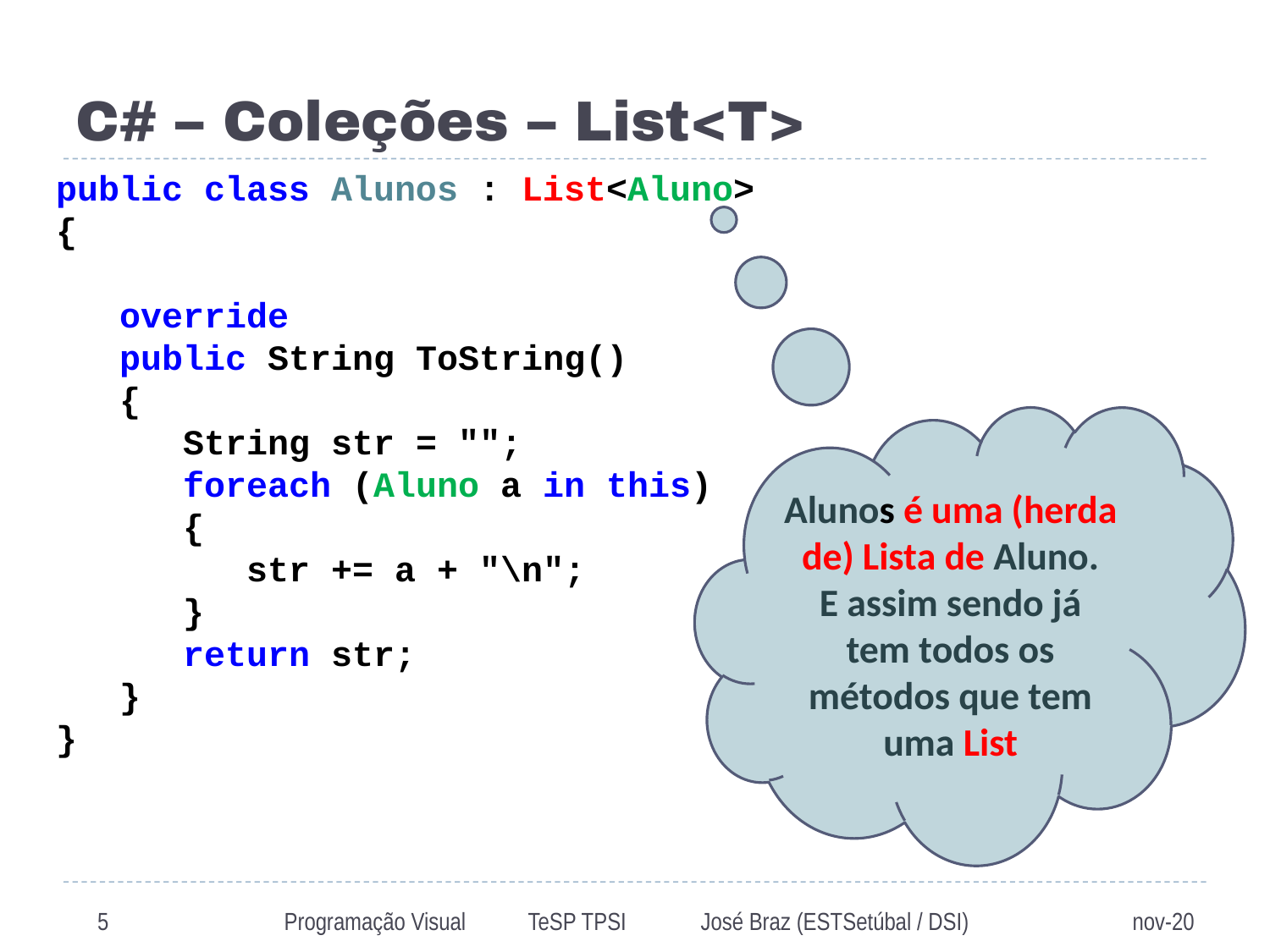

# C# – Coleções – List<T>
public class Alunos : List<Aluno>
{

   override
   public String ToString()
   {
      String str = "";
      foreach (Aluno a in this)
      {
         str += a + "\n";
      }
      return str;
   }
}
Alunos é uma (herda de) Lista de Aluno.
E assim sendo já tem todos os métodos que tem uma List
5
Programação Visual           TeSP TPSI             José Braz (ESTSetúbal / DSI)
nov-20